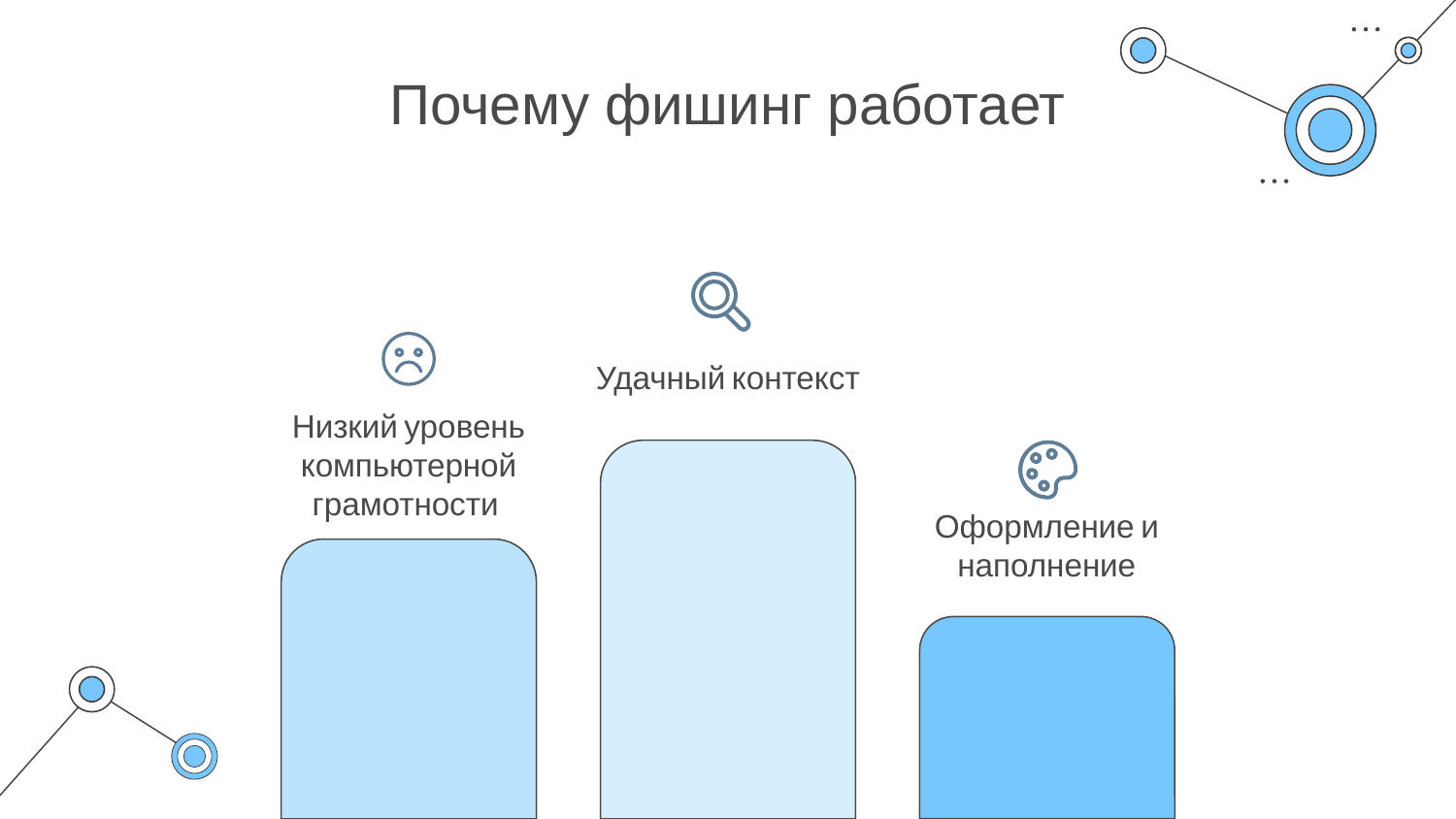

# Почему фишинг работает

Удачный контекст
Низкий уровень компьютерной грамотности

Оформление и наполнение